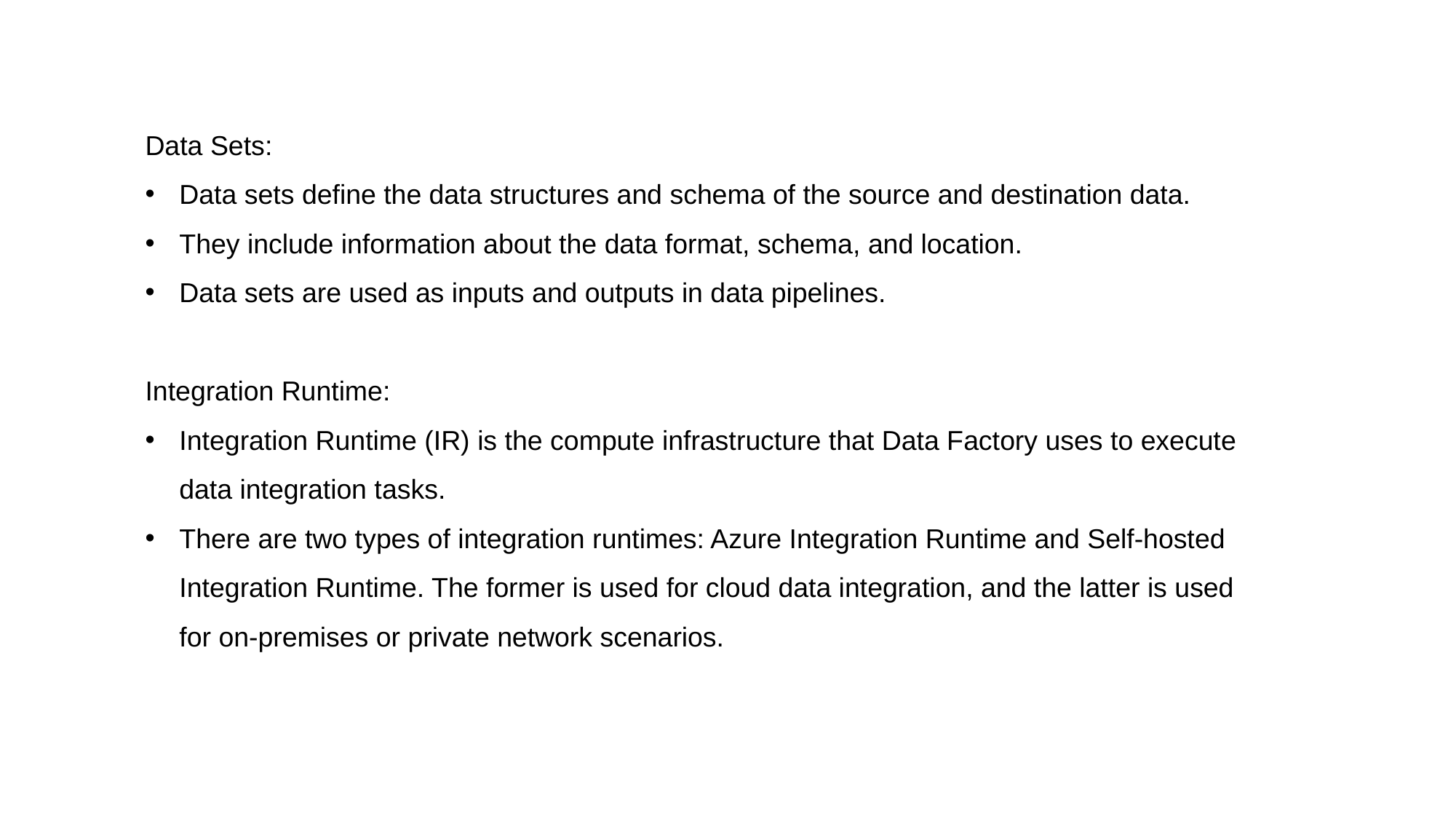

Data Sets:
Data sets define the data structures and schema of the source and destination data.
They include information about the data format, schema, and location.
Data sets are used as inputs and outputs in data pipelines.

Integration Runtime:
Integration Runtime (IR) is the compute infrastructure that Data Factory uses to execute data integration tasks.
There are two types of integration runtimes: Azure Integration Runtime and Self-hosted Integration Runtime. The former is used for cloud data integration, and the latter is used for on-premises or private network scenarios.